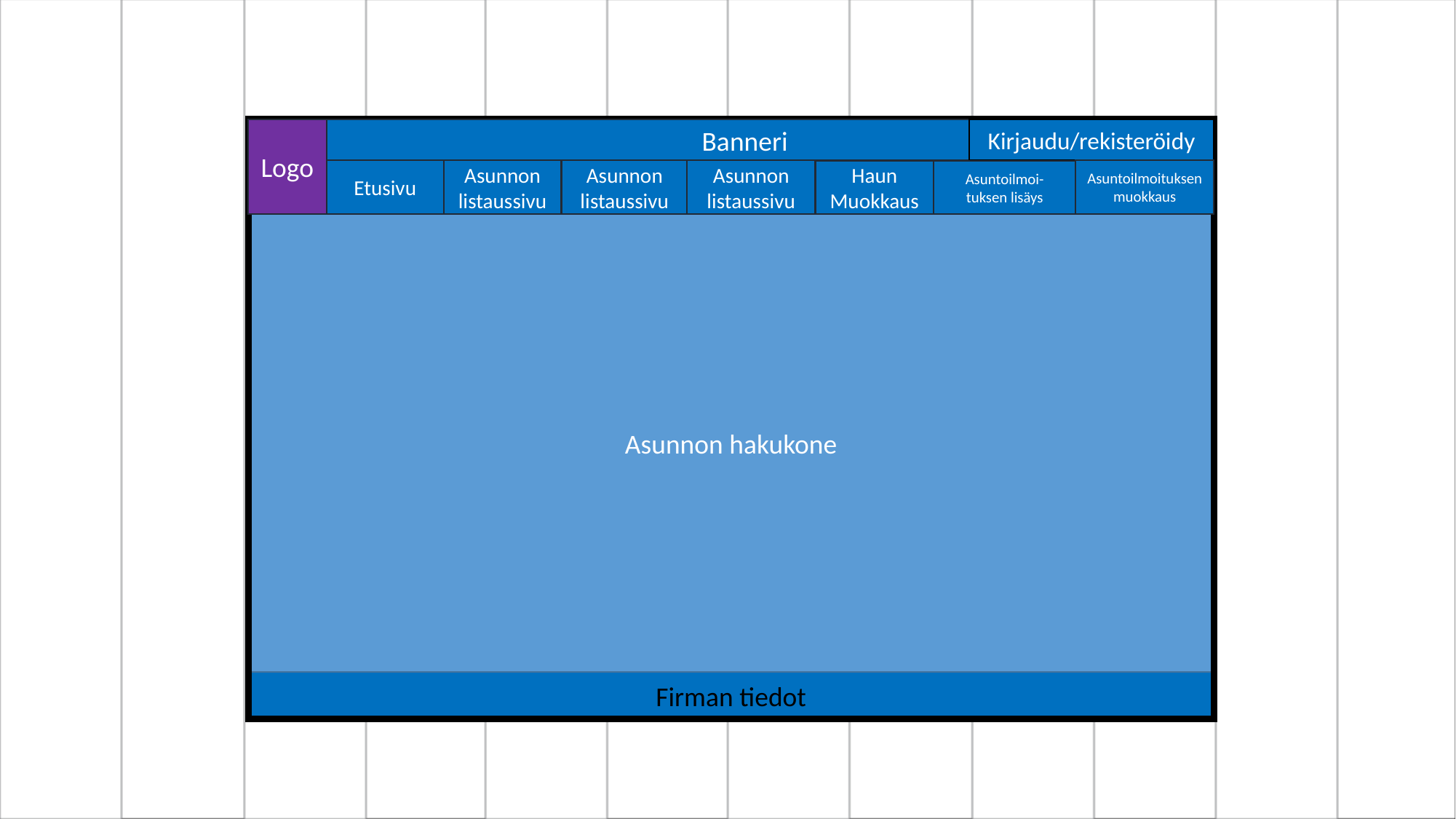

Kirjaudu/rekisteröidy
Logo
Banneri
Asunnon listaussivu
Asunnon listaussivu
Etusivu
Asunnon listaussivu
Asuntoilmoituksen muokkaus
Asuntoilmoi-
tuksen lisäys
Haun
Muokkaus
Asunnon hakukone
Firman tiedot